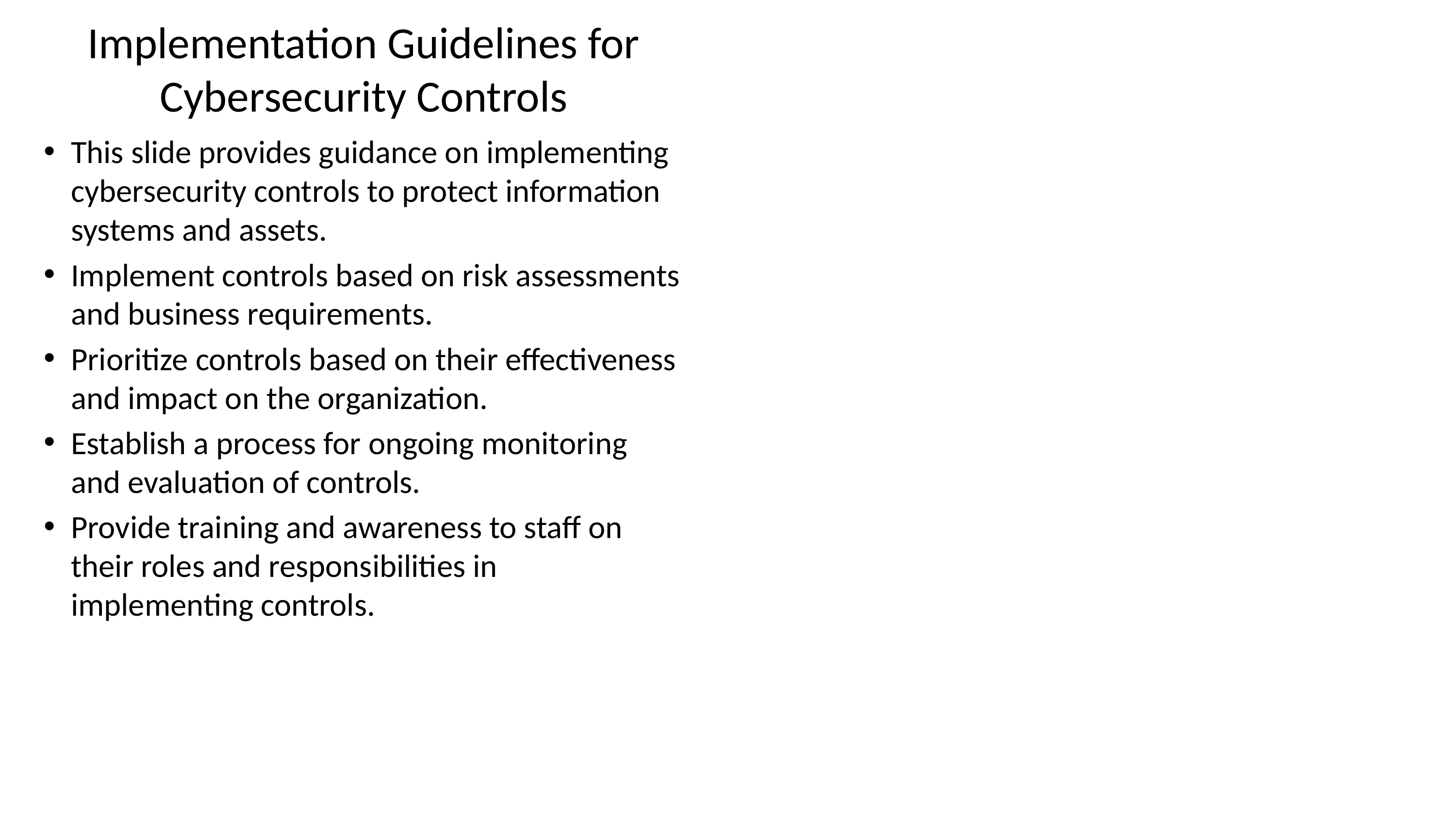

# Implementation Guidelines for Cybersecurity Controls
This slide provides guidance on implementing cybersecurity controls to protect information systems and assets.
Implement controls based on risk assessments and business requirements.
Prioritize controls based on their effectiveness and impact on the organization.
Establish a process for ongoing monitoring and evaluation of controls.
Provide training and awareness to staff on their roles and responsibilities in implementing controls.